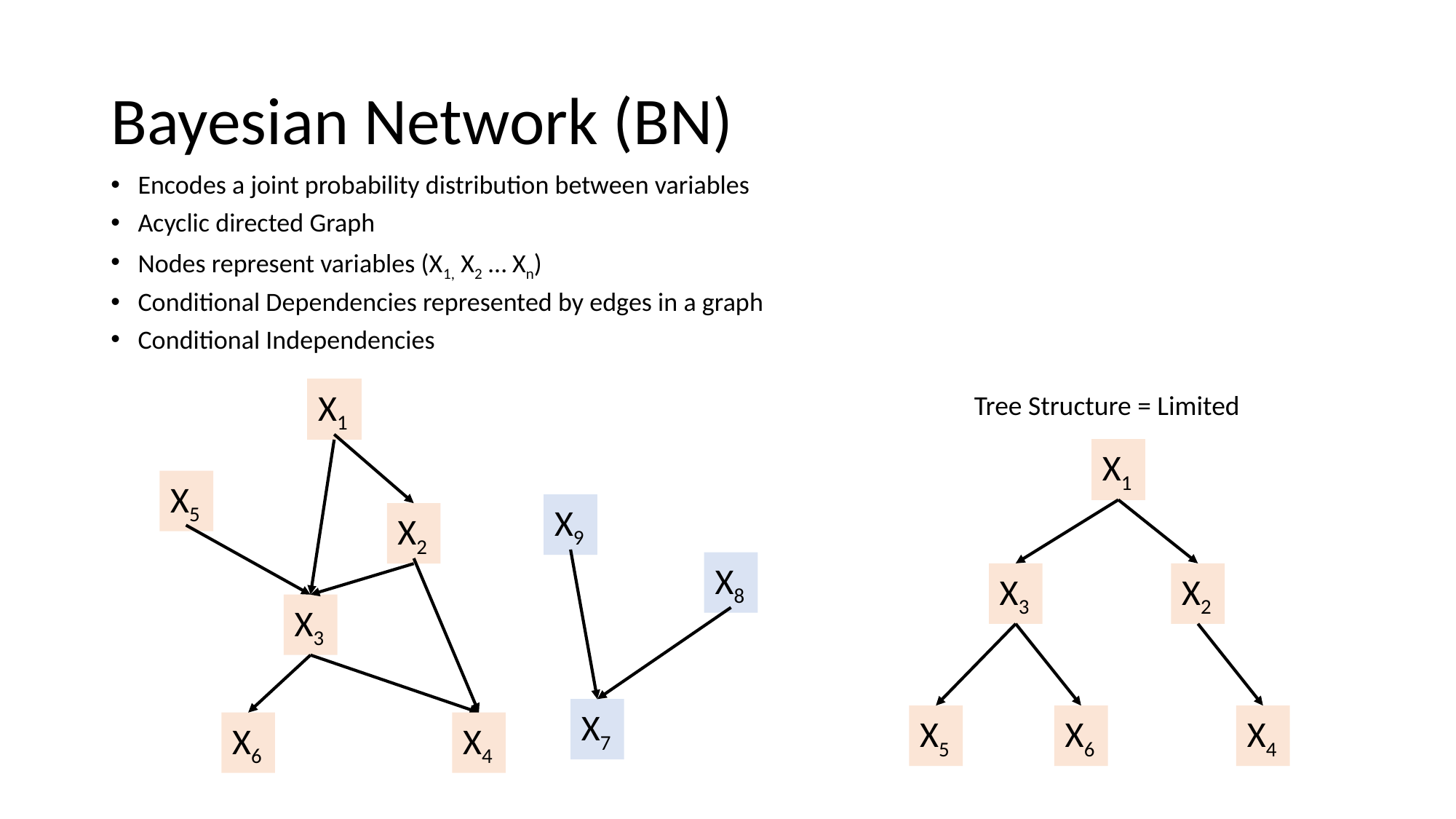

# Bayesian Network (BN)
Encodes a joint probability distribution between variables
Acyclic directed Graph
Nodes represent variables (X1, X2 … Xn)
Conditional Dependencies represented by edges in a graph
Conditional Independencies
X1
Tree Structure = Limited
X1
X3
X2
X5
X6
X4
X5
X9
X2
X8
X3
X7
X6
X4